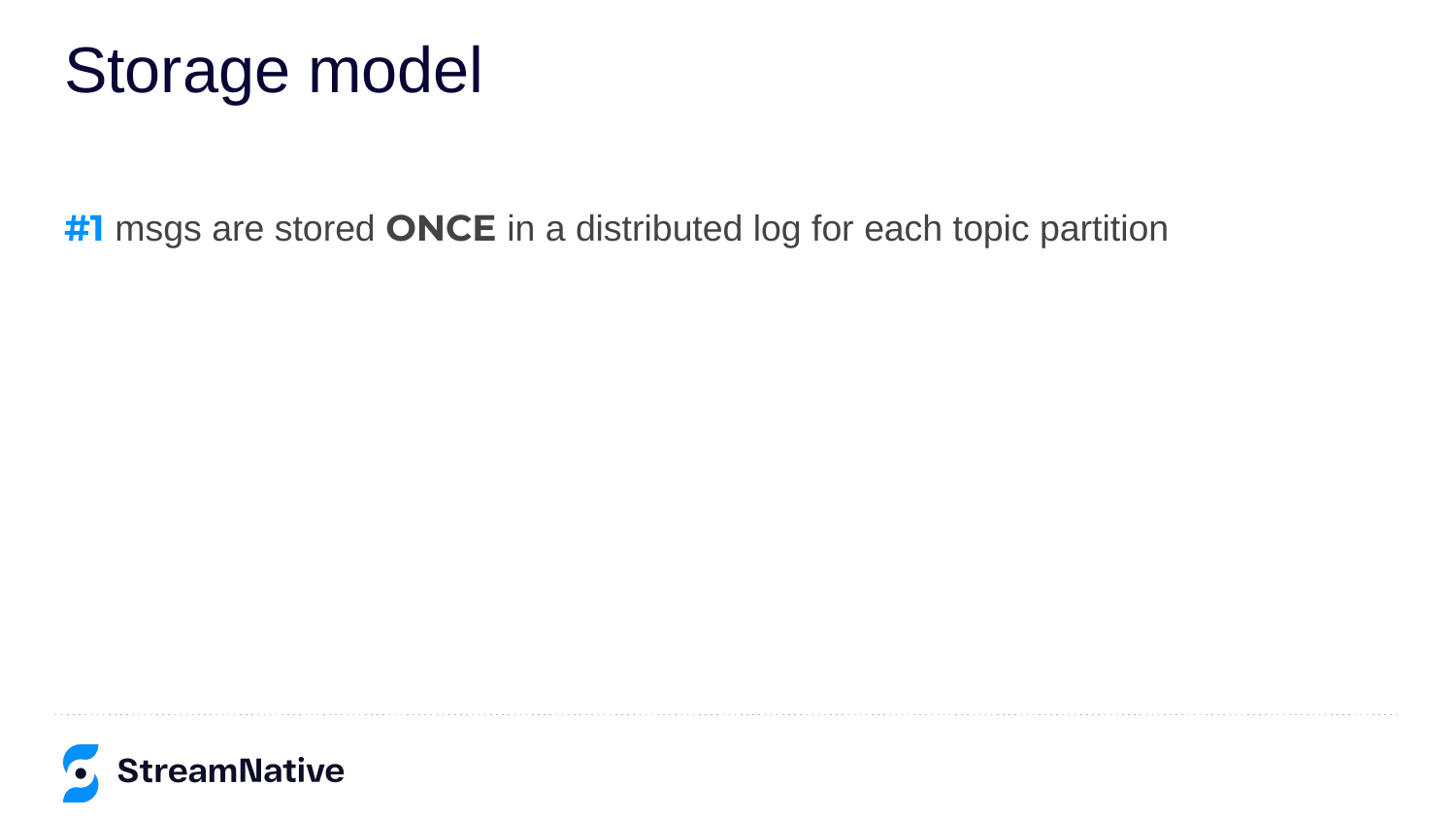

# Storage model
#1 msgs are stored ONCE in a distributed log for each topic partition